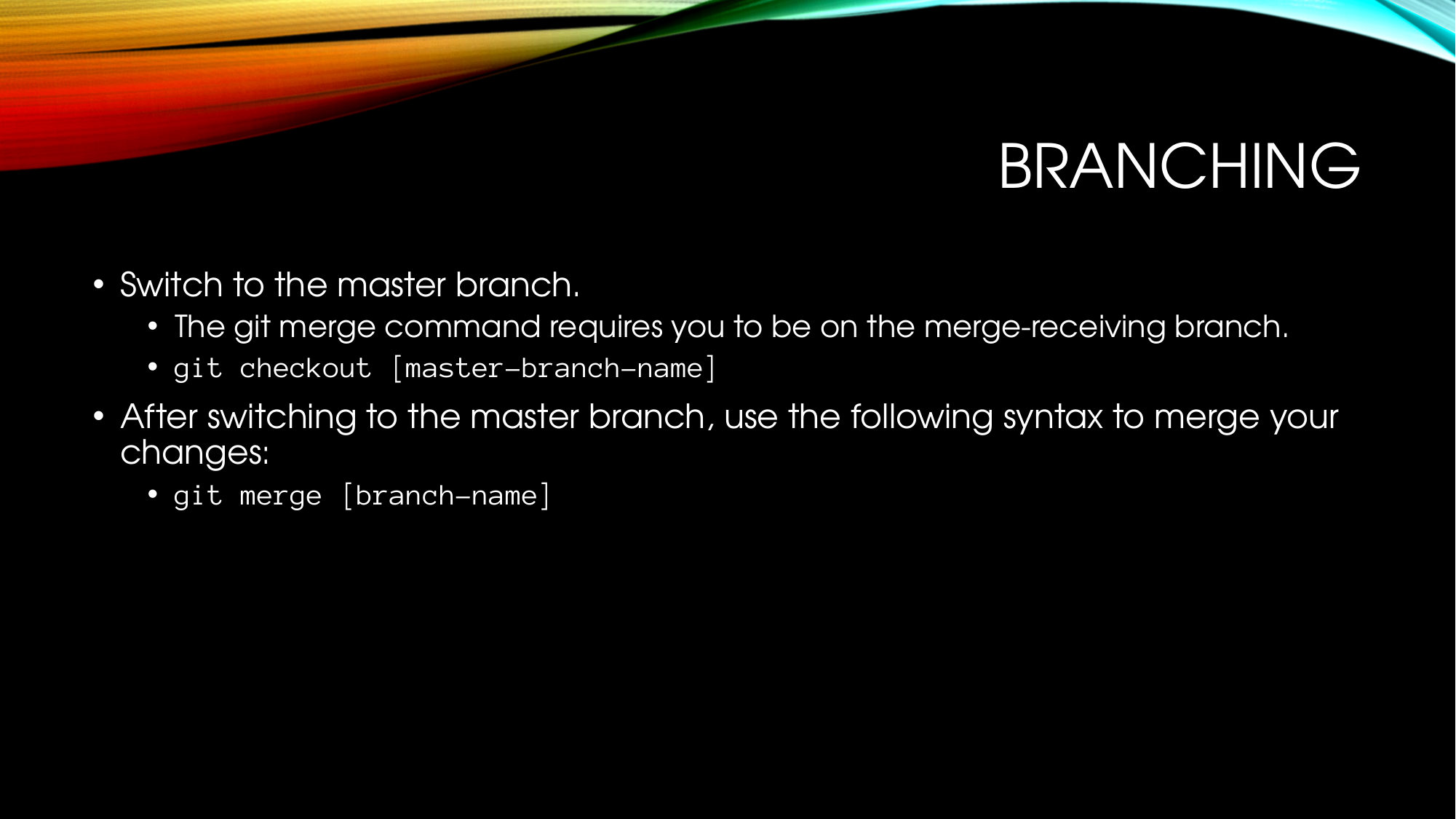

# Branching
Switch to the master branch.
The git merge command requires you to be on the merge-receiving branch.
git checkout [master-branch-name]
After switching to the master branch, use the following syntax to merge your changes:
git merge [branch-name]